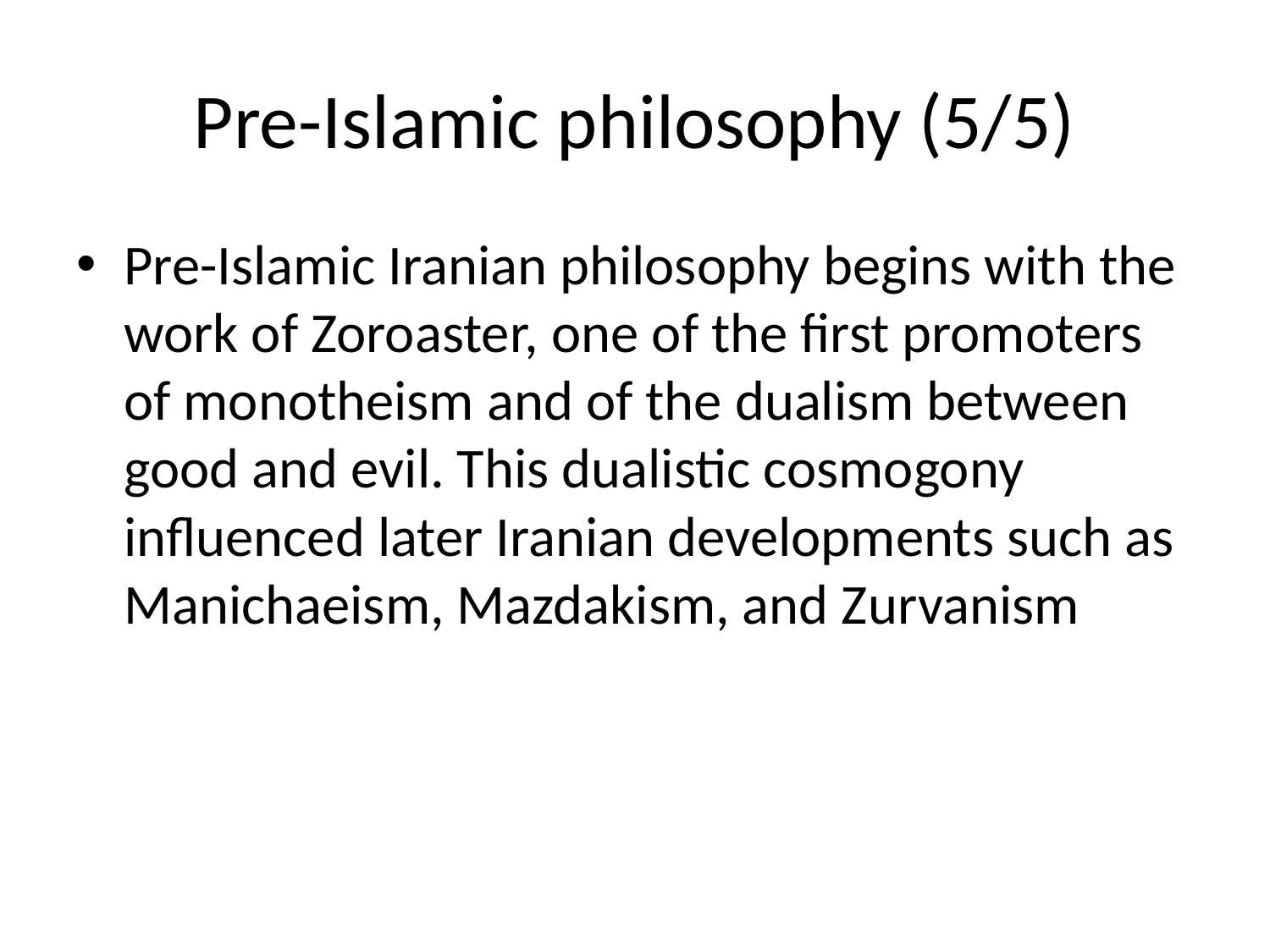

# Pre-Islamic philosophy (5/5)
Pre-Islamic Iranian philosophy begins with the work of Zoroaster, one of the first promoters of monotheism and of the dualism between good and evil. This dualistic cosmogony influenced later Iranian developments such as Manichaeism, Mazdakism, and Zurvanism